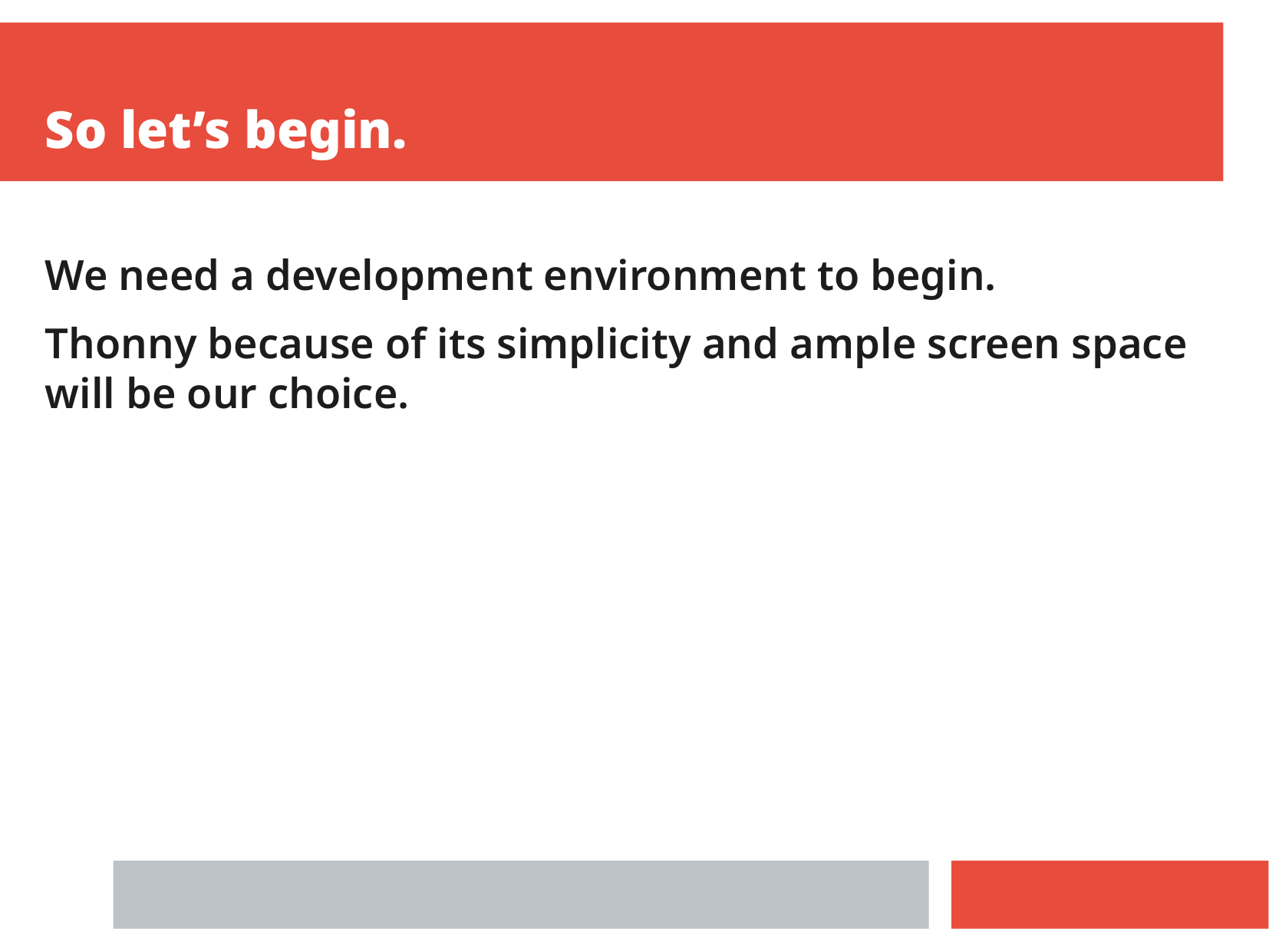

So let’s begin.
We need a development environment to begin.
Thonny because of its simplicity and ample screen space will be our choice.